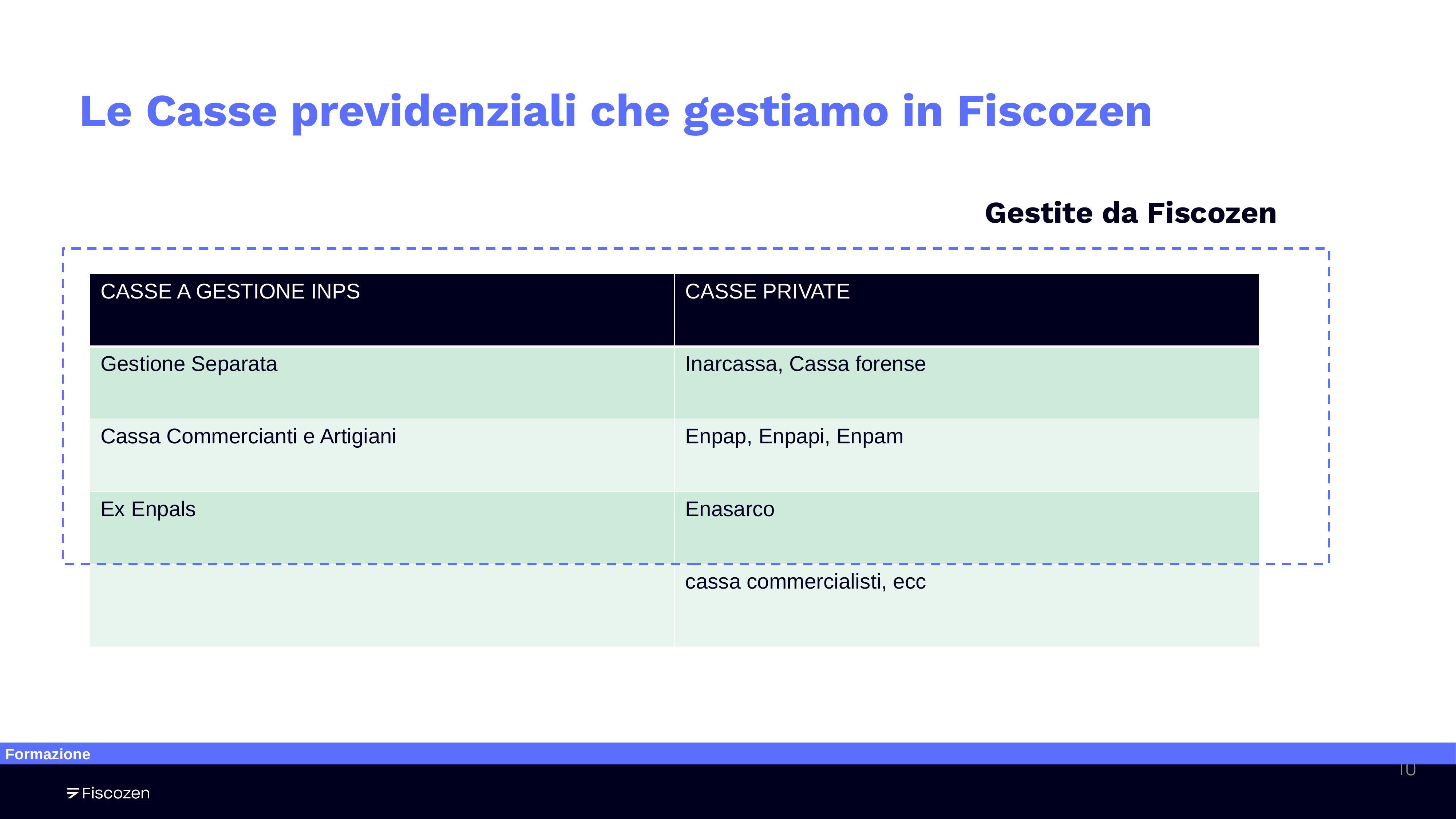

# Le Casse previdenziali che gestiamo in Fiscozen

Gestite da Fiscozen

| CASSE A GESTIONE INPS | CASSE PRIVATE |
| --- | --- |
| Gestione Separata | Inarcassa, Cassa forense |
| Cassa Commercianti e Artigiani | Enpap, Enpapi, Enpam |
| Ex Enpals | Enasarco |
|  | cassa commercialisti, ecc |
Formazione
10